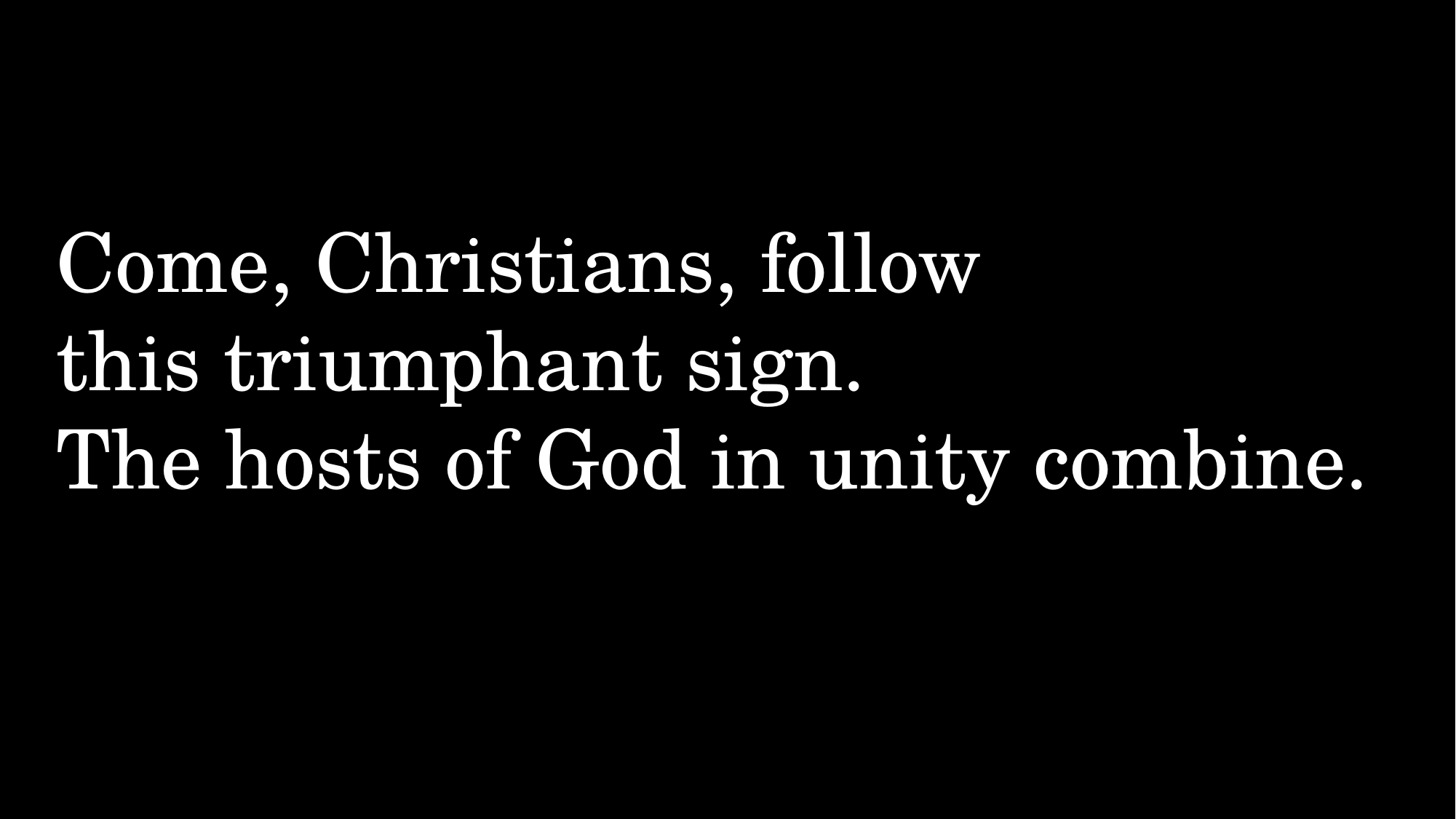

#
Come, Christians, follow
this triumphant sign.
The hosts of God in unity combine.